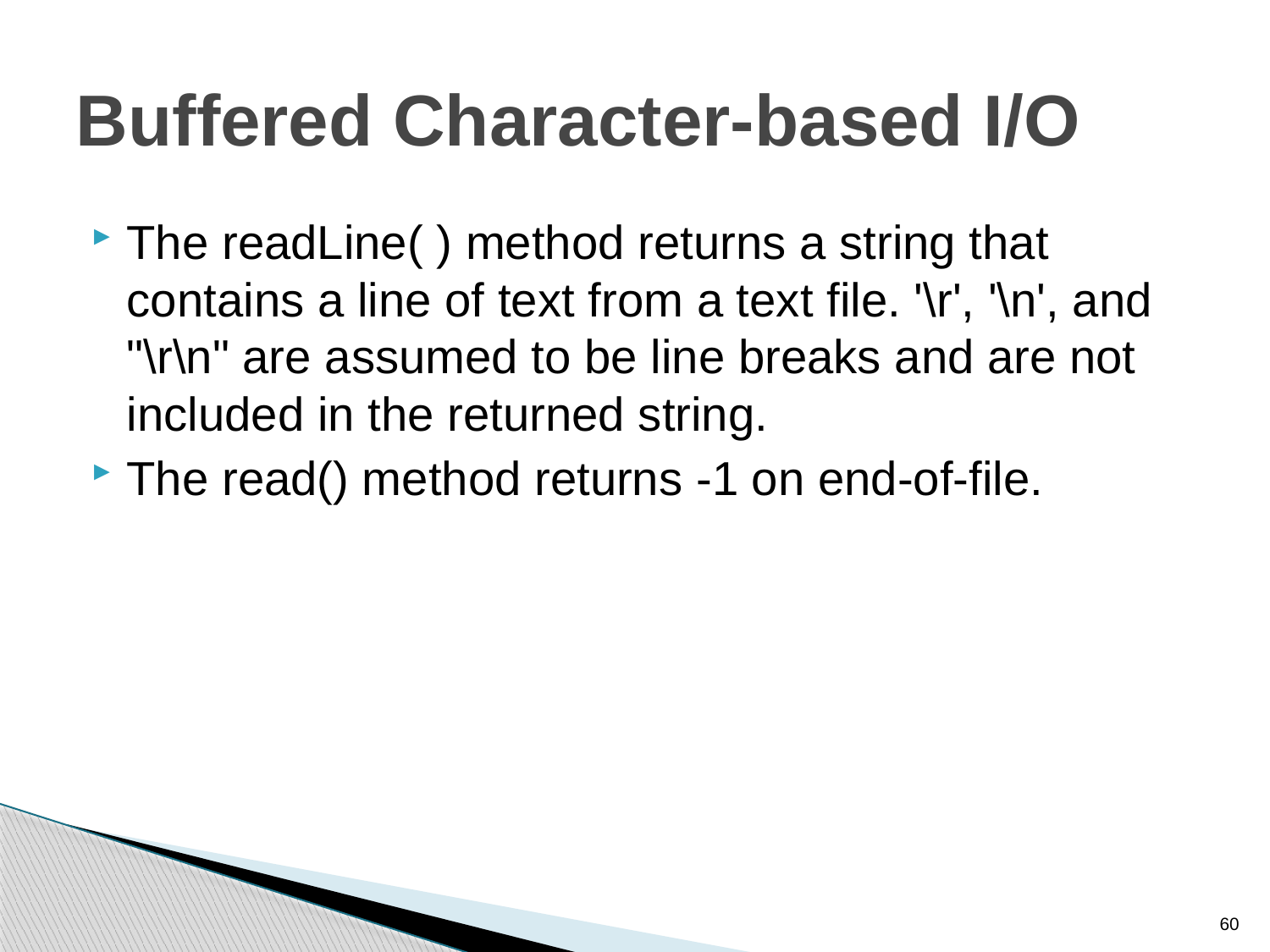

# Buffered Character-based I/O
The readLine( ) method returns a string that contains a line of text from a text file. '\r', '\n', and "\r\n" are assumed to be line breaks and are not included in the returned string.
The read() method returns -1 on end-of-file.

60